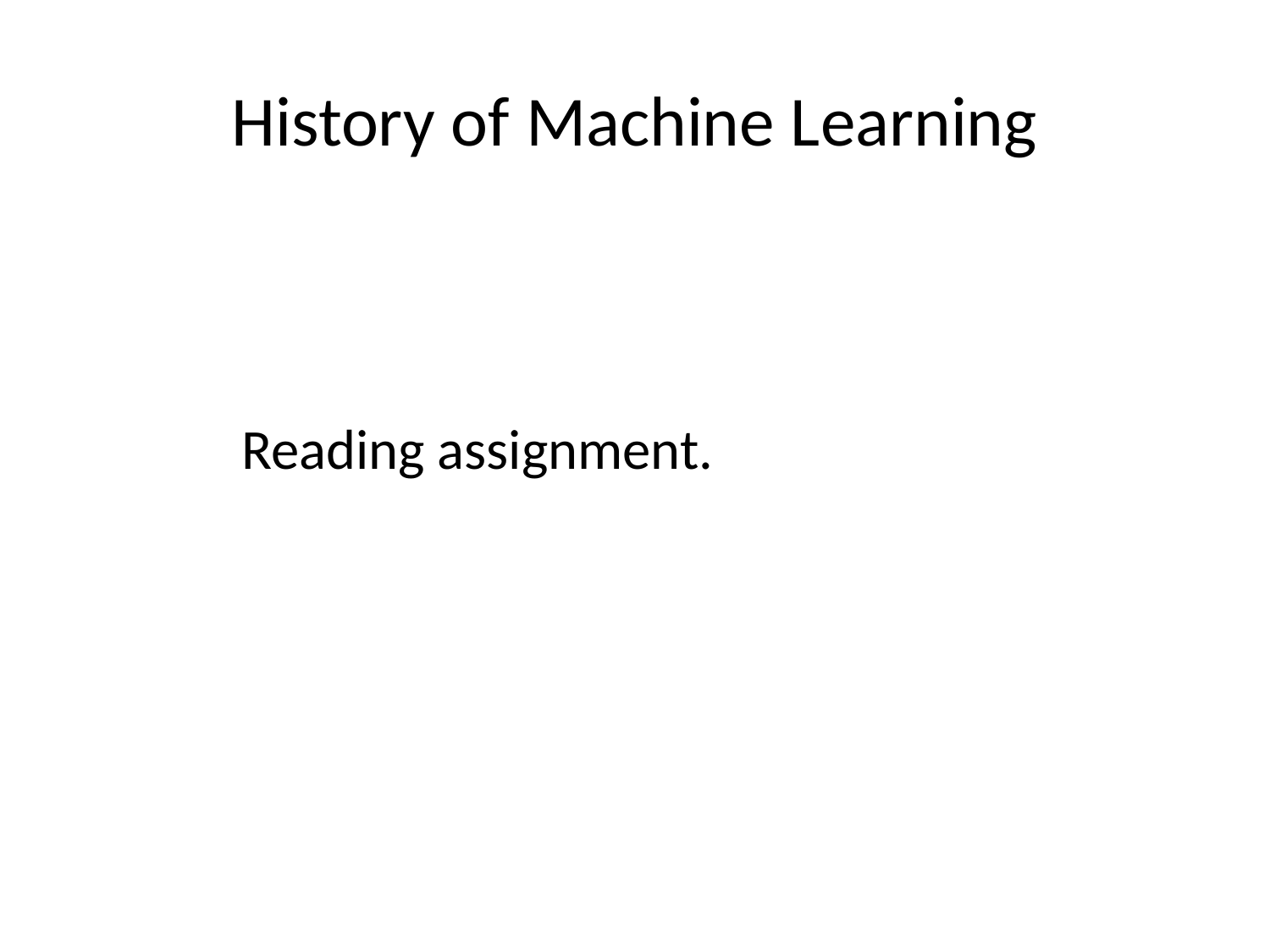

# History of Machine Learning

             Reading assignment.